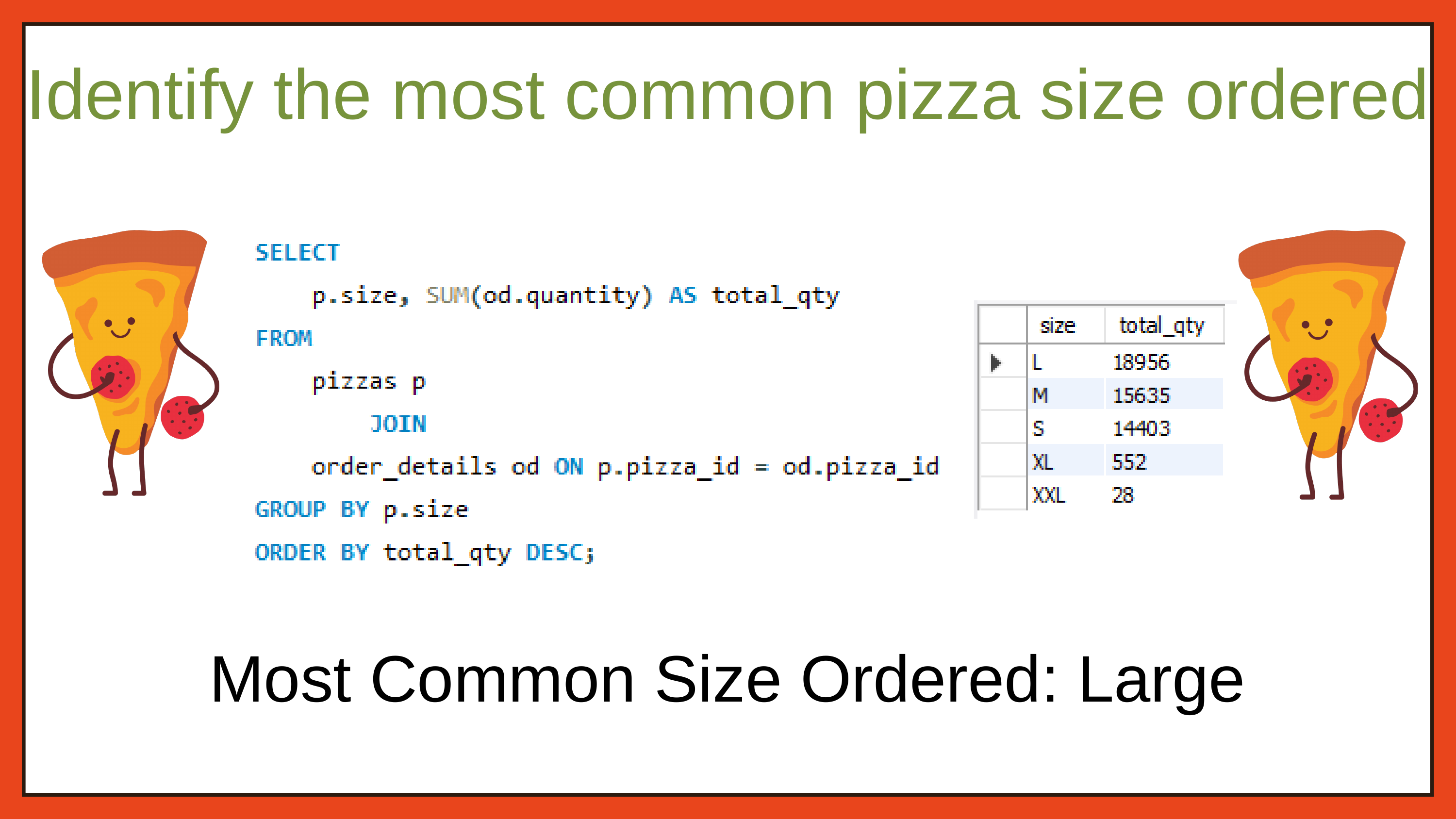

Identify the most common pizza size ordered

Most Common Size Ordered: Large